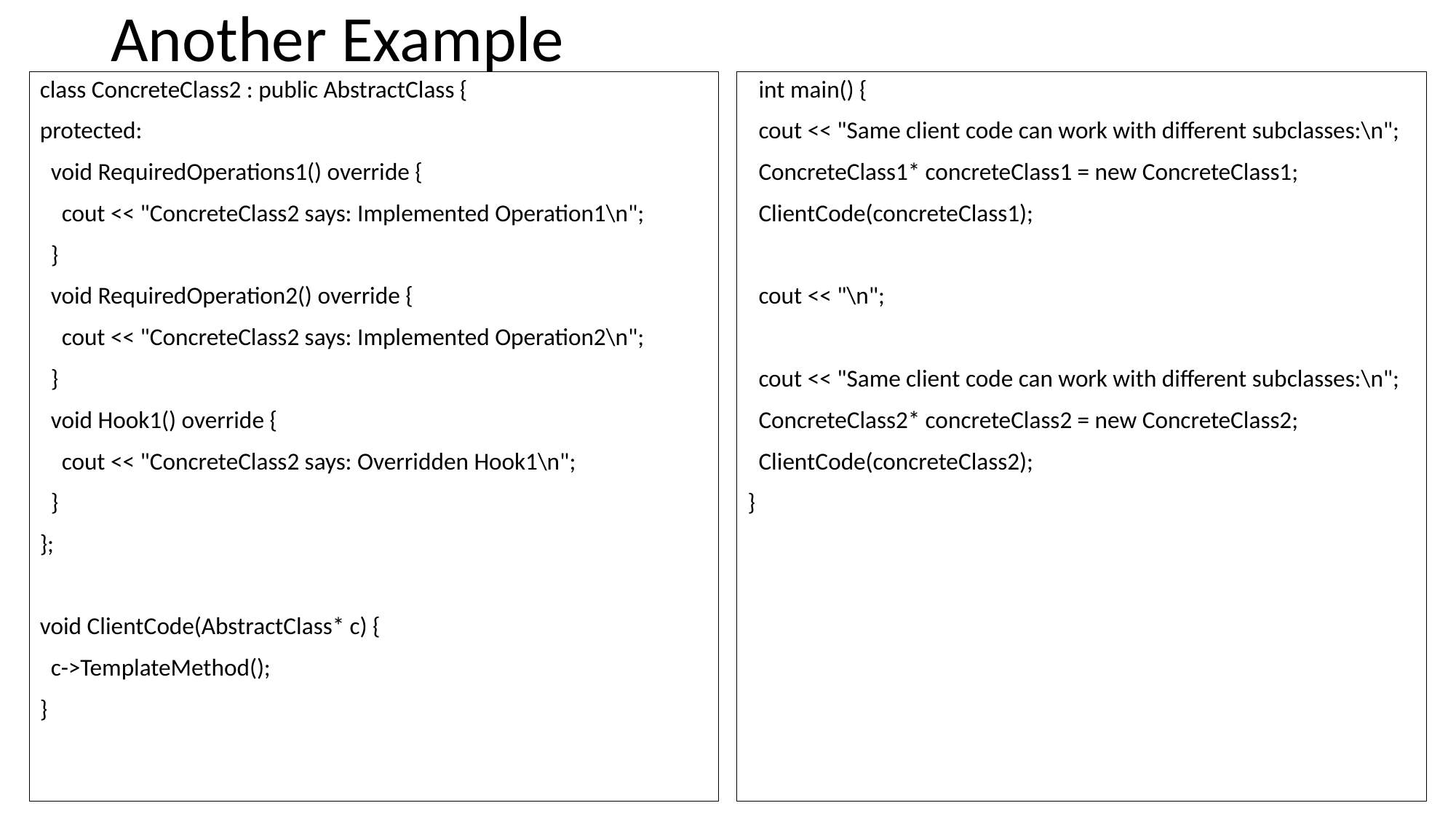

# Another Example
class ConcreteClass2 : public AbstractClass {
protected:
  void RequiredOperations1() override {
    cout << "ConcreteClass2 says: Implemented Operation1\n";
  }
  void RequiredOperation2() override {
    cout << "ConcreteClass2 says: Implemented Operation2\n";
  }
  void Hook1() override {
    cout << "ConcreteClass2 says: Overridden Hook1\n";
  }
};

void ClientCode(AbstractClass* c) {
  c->TemplateMethod();
}
  int main() {
  cout << "Same client code can work with different subclasses:\n";
  ConcreteClass1* concreteClass1 = new ConcreteClass1;
  ClientCode(concreteClass1);

  cout << "\n";

  cout << "Same client code can work with different subclasses:\n";
  ConcreteClass2* concreteClass2 = new ConcreteClass2;
  ClientCode(concreteClass2);
}